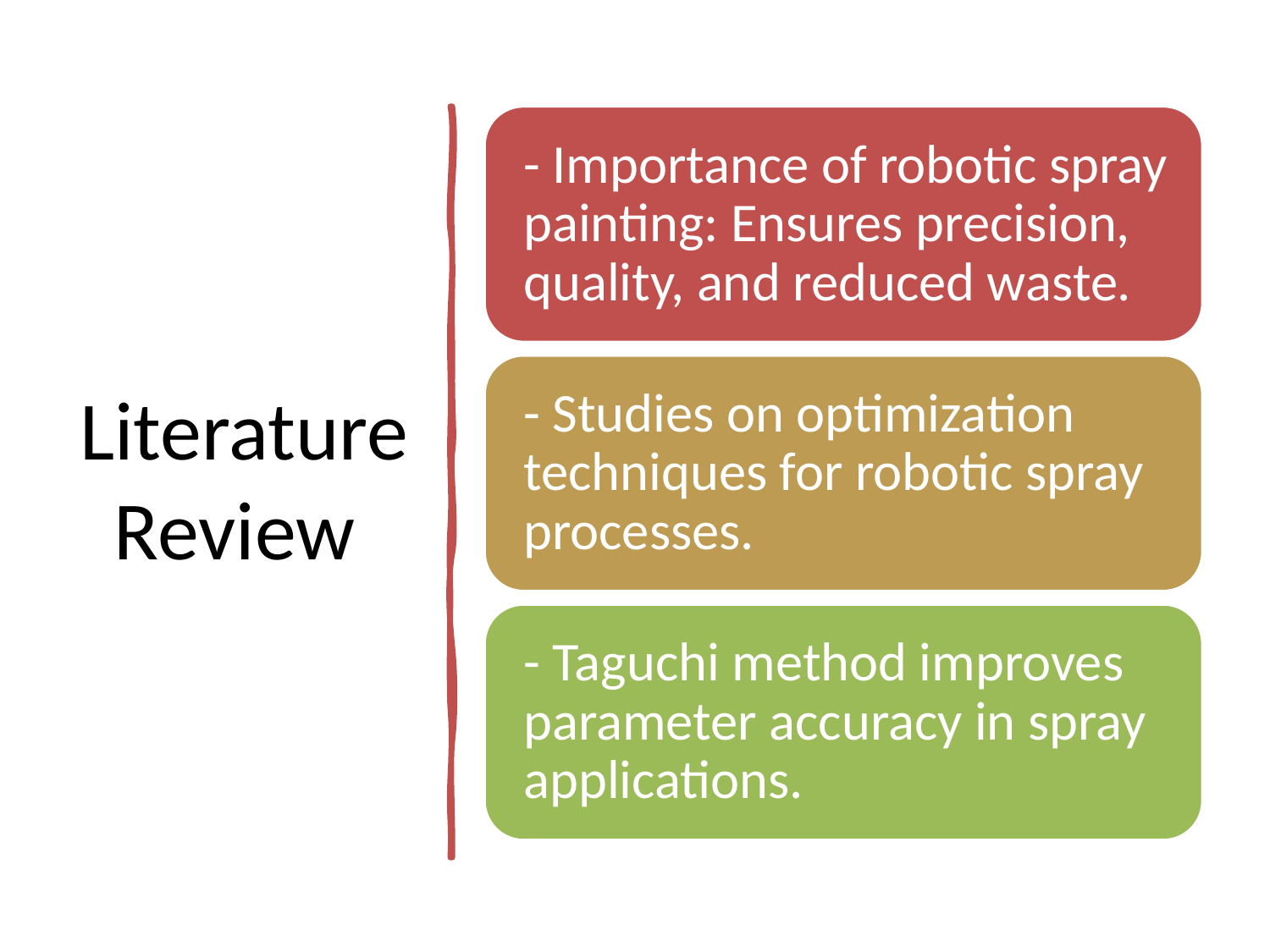

- Importance of robotic spray painting: Ensures precision, quality, and reduced waste.
- Studies on optimization techniques for robotic spray processes.
- Taguchi method improves parameter accuracy in spray applications.
# Literature Review